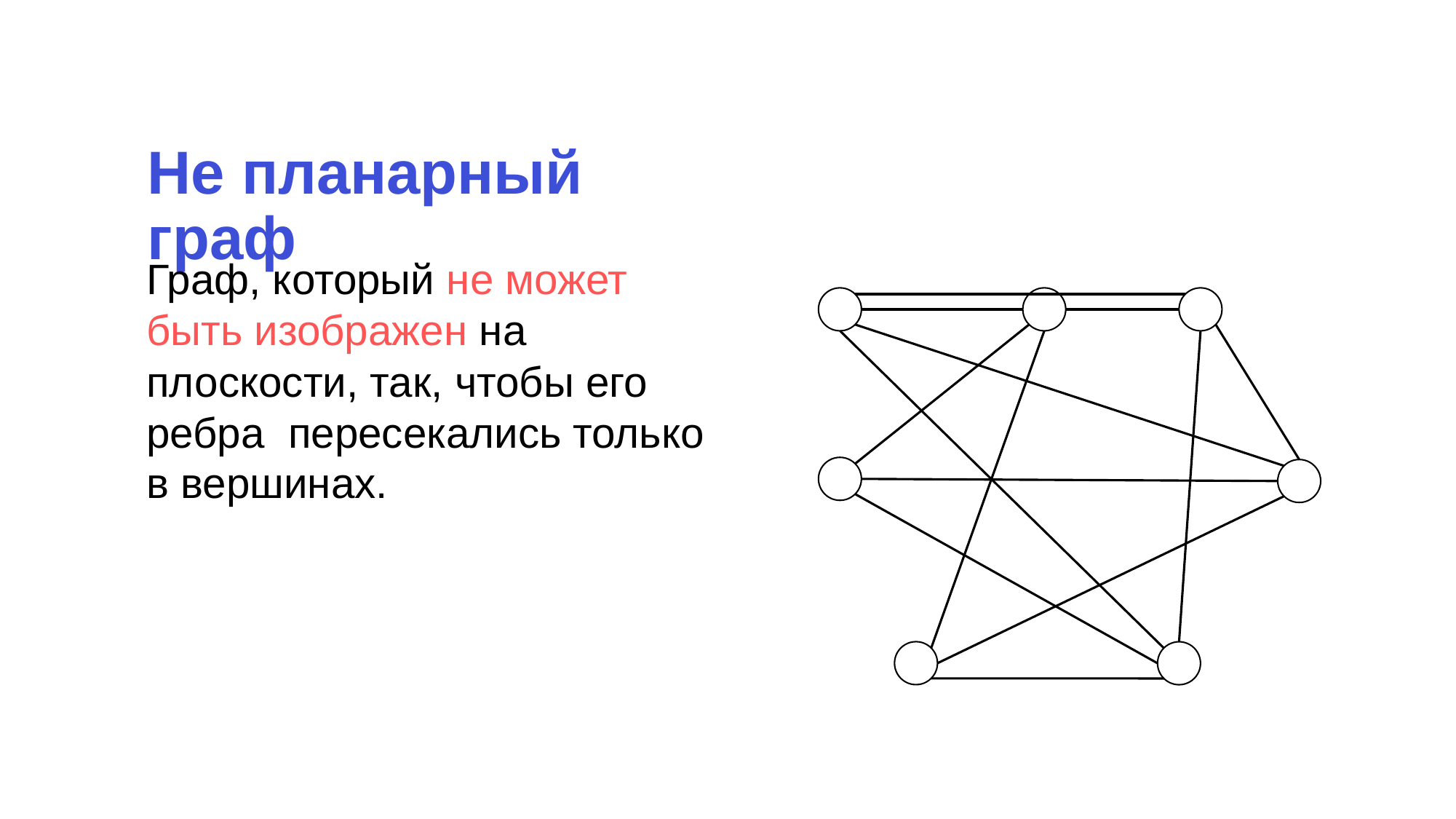

Не планарный граф
Граф, который не может быть изображен на плоскости, так, чтобы его ребра  пересекались только
в вершинах.